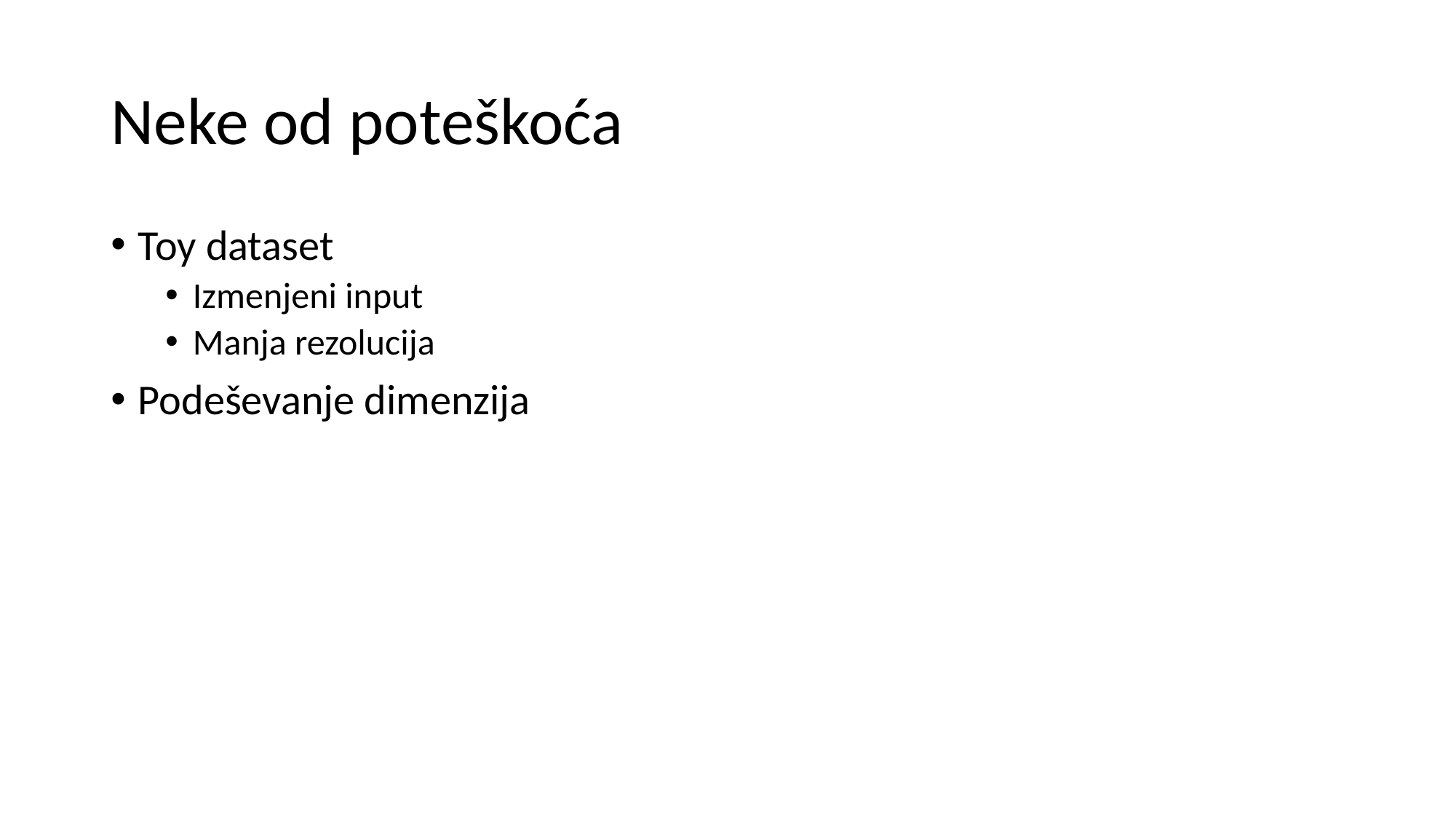

# Neke od poteškoća
Toy dataset
Izmenjeni input
Manja rezolucija
Podeševanje dimenzija